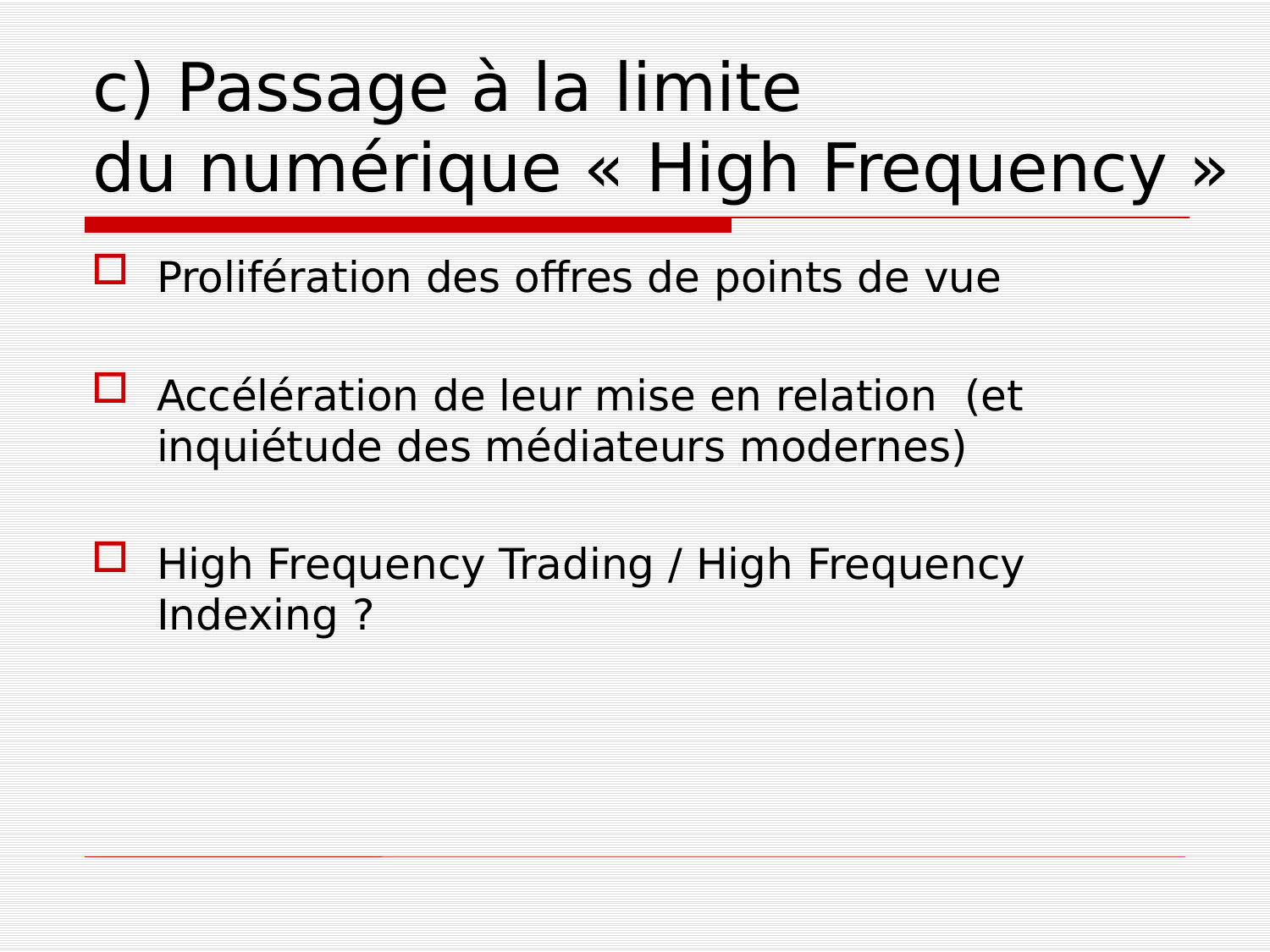

# c) Passage à la limite du numérique « High Frequency »
Prolifération des offres de points de vue

Accélération de leur mise en relation  (et inquiétude des médiateurs modernes)

High Frequency Trading / High Frequency Indexing ?